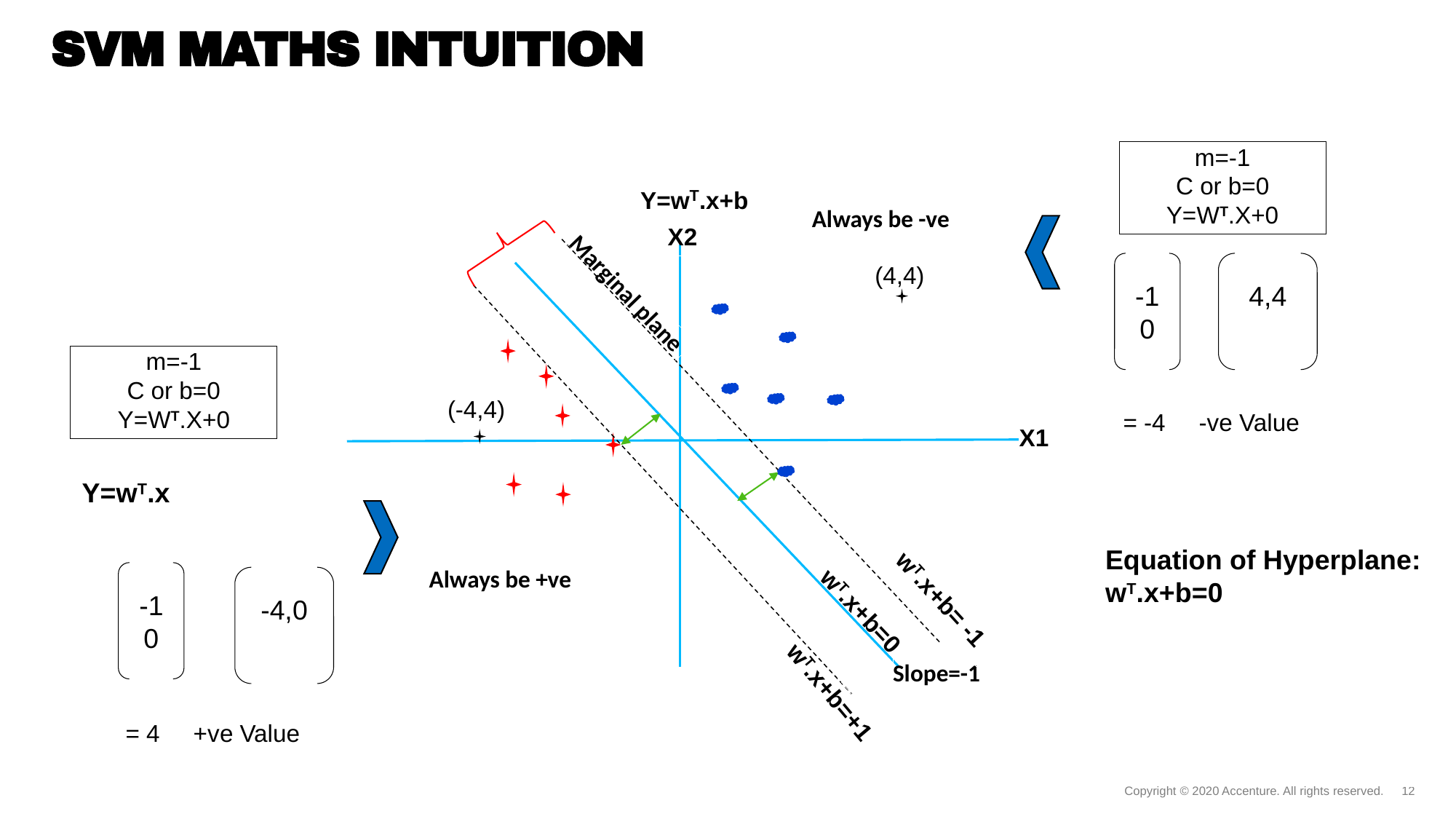

SVM Maths intuition
m=-1
C or b=0
Y=WT.X+0
Y=wT.x+b

Always be -ve

X2
-1
0
4,4

(4,4)

Marginal plane

m=-1
C or b=0
Y=WT.X+0

(-4,4)

 = -4     -ve Value
X1

Y=wT.x

Equation of Hyperplane:
wT.x+b=0
-1
0
Always be +ve
-4,0

wT.x+b= -1
wT.x+b=0
Slope=-1
wT.x+b=+1
= 4     +ve Value